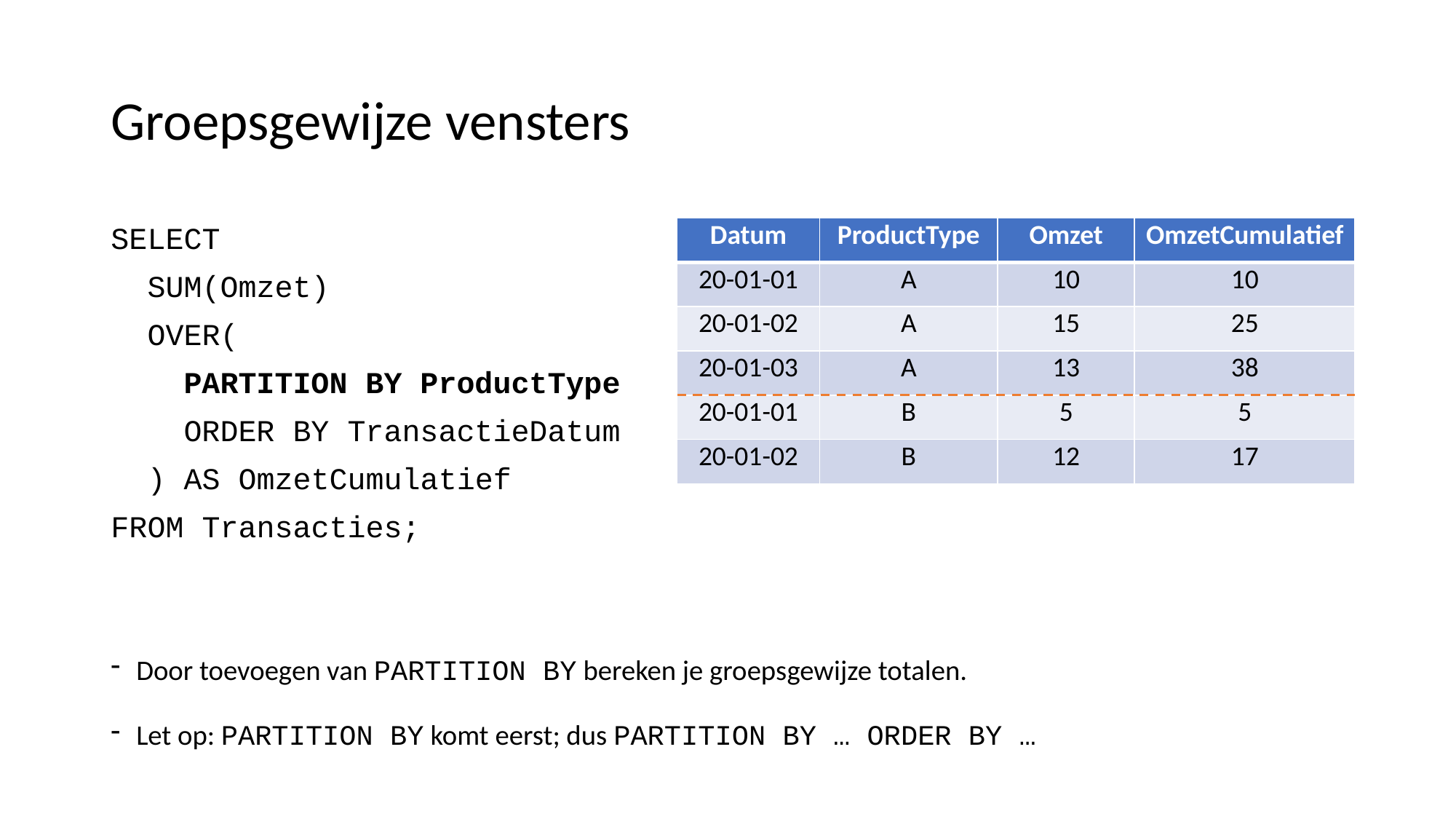

# Groepsgewijze vensters
SELECT
  SUM(Omzet)
  OVER(
    PARTITION BY ProductType
    ORDER BY TransactieDatum
  ) AS OmzetCumulatief
FROM Transacties;
| Datum | ProductType | Omzet | OmzetCumulatief |
| --- | --- | --- | --- |
| 20-01-01 | A | 10 | 10 |
| 20-01-02 | A | 15 | 25 |
| 20-01-03 | A | 13 | 38 |
| 20-01-01 | B | 5 | 5 |
| 20-01-02 | B | 12 | 17 |
Door toevoegen van PARTITION BY bereken je groepsgewijze totalen.
Let op: PARTITION BY komt eerst; dus PARTITION BY … ORDER BY …